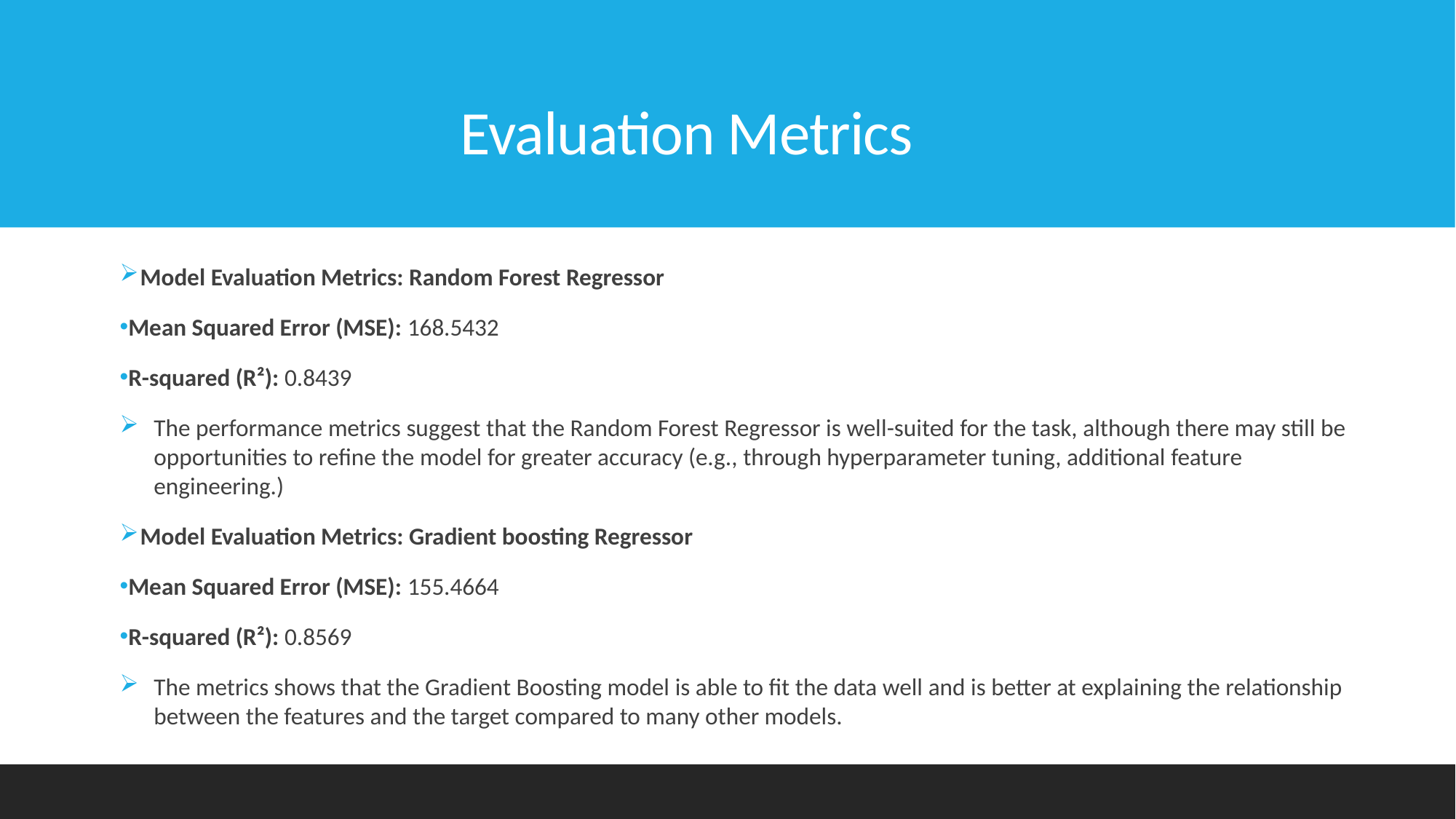

# Evaluation Metrics
Model Evaluation Metrics: Random Forest Regressor
Mean Squared Error (MSE): 168.5432
R-squared (R²): 0.8439
The performance metrics suggest that the Random Forest Regressor is well-suited for the task, although there may still be opportunities to refine the model for greater accuracy (e.g., through hyperparameter tuning, additional feature engineering.)
Model Evaluation Metrics: Gradient boosting Regressor
Mean Squared Error (MSE): 155.4664
R-squared (R²): 0.8569
The metrics shows that the Gradient Boosting model is able to fit the data well and is better at explaining the relationship between the features and the target compared to many other models.